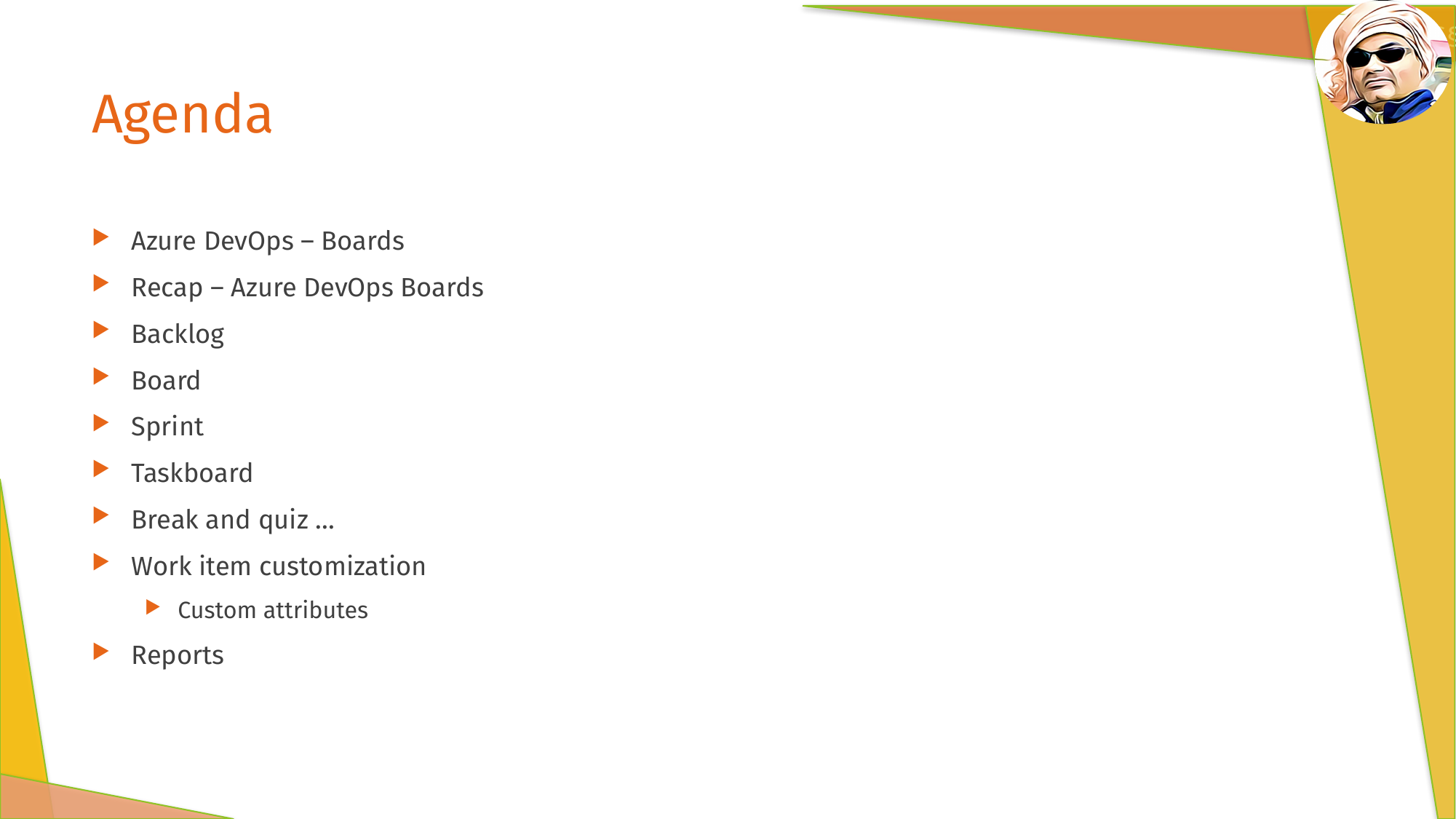

# Agenda
Azure DevOps – Boards
Recap – Azure DevOps Boards
Backlog
Board
Sprint
Taskboard
Break and quiz …
Work item customization
Custom attributes
Reports